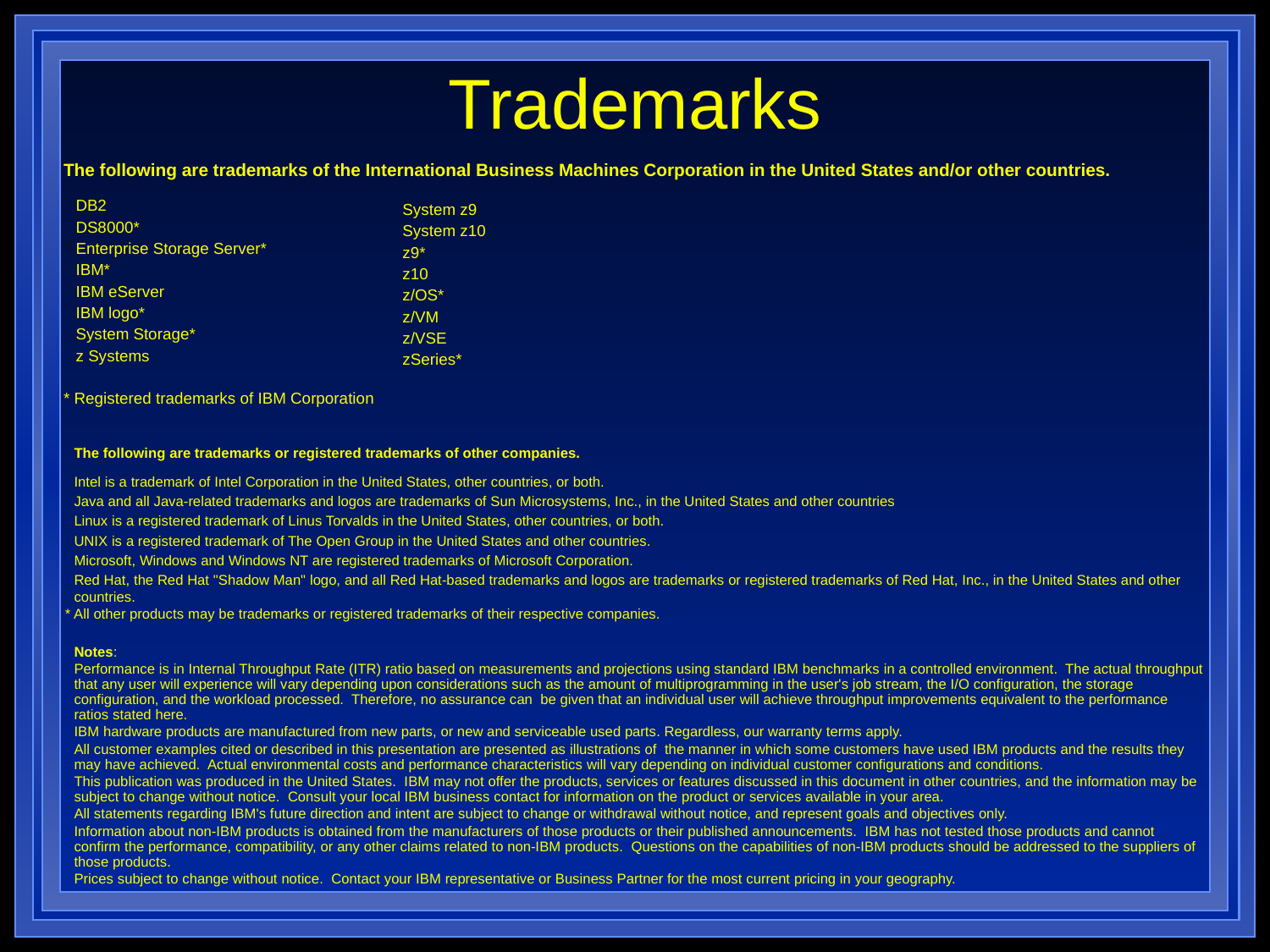

# Trademarks
The following are trademarks of the International Business Machines Corporation in the United States and/or other countries.
DB2
DS8000*
Enterprise Storage Server*
IBM*
IBM eServer
IBM logo*
System Storage*
z Systems
System z9
System z10
z9*
z10
z/OS*
z/VM
z/VSE
zSeries*
* Registered trademarks of IBM Corporation
The following are trademarks or registered trademarks of other companies.
Intel is a trademark of Intel Corporation in the United States, other countries, or both.
Java and all Java-related trademarks and logos are trademarks of Sun Microsystems, Inc., in the United States and other countries
Linux is a registered trademark of Linus Torvalds in the United States, other countries, or both.
UNIX is a registered trademark of The Open Group in the United States and other countries.
Microsoft, Windows and Windows NT are registered trademarks of Microsoft Corporation.
Red Hat, the Red Hat "Shadow Man" logo, and all Red Hat-based trademarks and logos are trademarks or registered trademarks of Red Hat, Inc., in the United States and other countries.
* All other products may be trademarks or registered trademarks of their respective companies.
Notes:
Performance is in Internal Throughput Rate (ITR) ratio based on measurements and projections using standard IBM benchmarks in a controlled environment.  The actual throughput that any user will experience will vary depending upon considerations such as the amount of multiprogramming in the user's job stream, the I/O configuration, the storage configuration, and the workload processed.  Therefore, no assurance can  be given that an individual user will achieve throughput improvements equivalent to the performance ratios stated here.
IBM hardware products are manufactured from new parts, or new and serviceable used parts. Regardless, our warranty terms apply.
All customer examples cited or described in this presentation are presented as illustrations of  the manner in which some customers have used IBM products and the results they may have achieved.  Actual environmental costs and performance characteristics will vary depending on individual customer configurations and conditions.
This publication was produced in the United States.  IBM may not offer the products, services or features discussed in this document in other countries, and the information may be subject to change without notice.  Consult your local IBM business contact for information on the product or services available in your area.
All statements regarding IBM's future direction and intent are subject to change or withdrawal without notice, and represent goals and objectives only.
Information about non-IBM products is obtained from the manufacturers of those products or their published announcements.  IBM has not tested those products and cannot confirm the performance, compatibility, or any other claims related to non-IBM products.  Questions on the capabilities of non-IBM products should be addressed to the suppliers of those products.
Prices subject to change without notice.  Contact your IBM representative or Business Partner for the most current pricing in your geography.